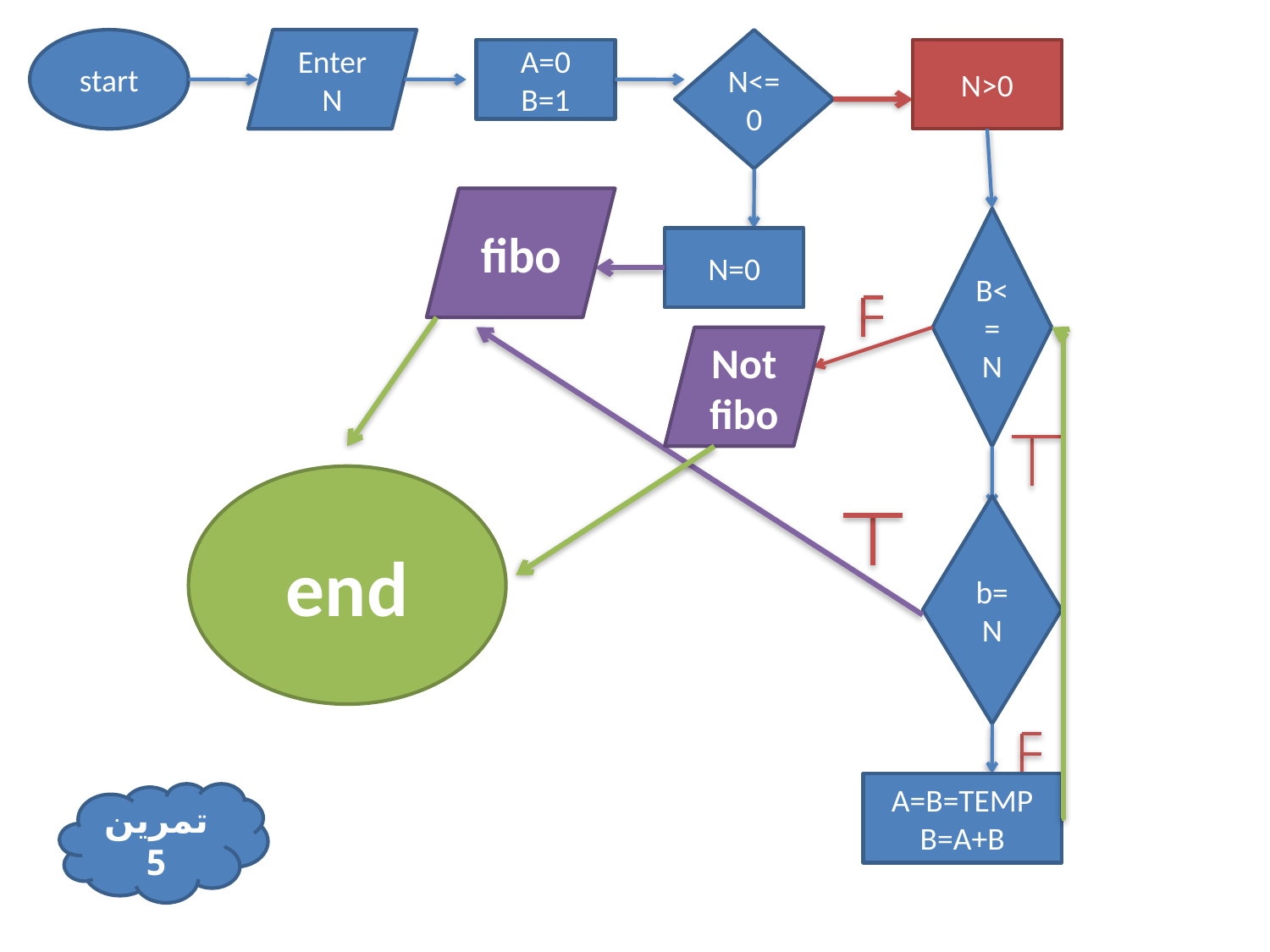

start
Enter N
N<=0
A=0
B=1
N>0
fibo
B<=N
N=0
Not fibo
end
b=N
A=B=TEMP
B=A+B
تمرین 5